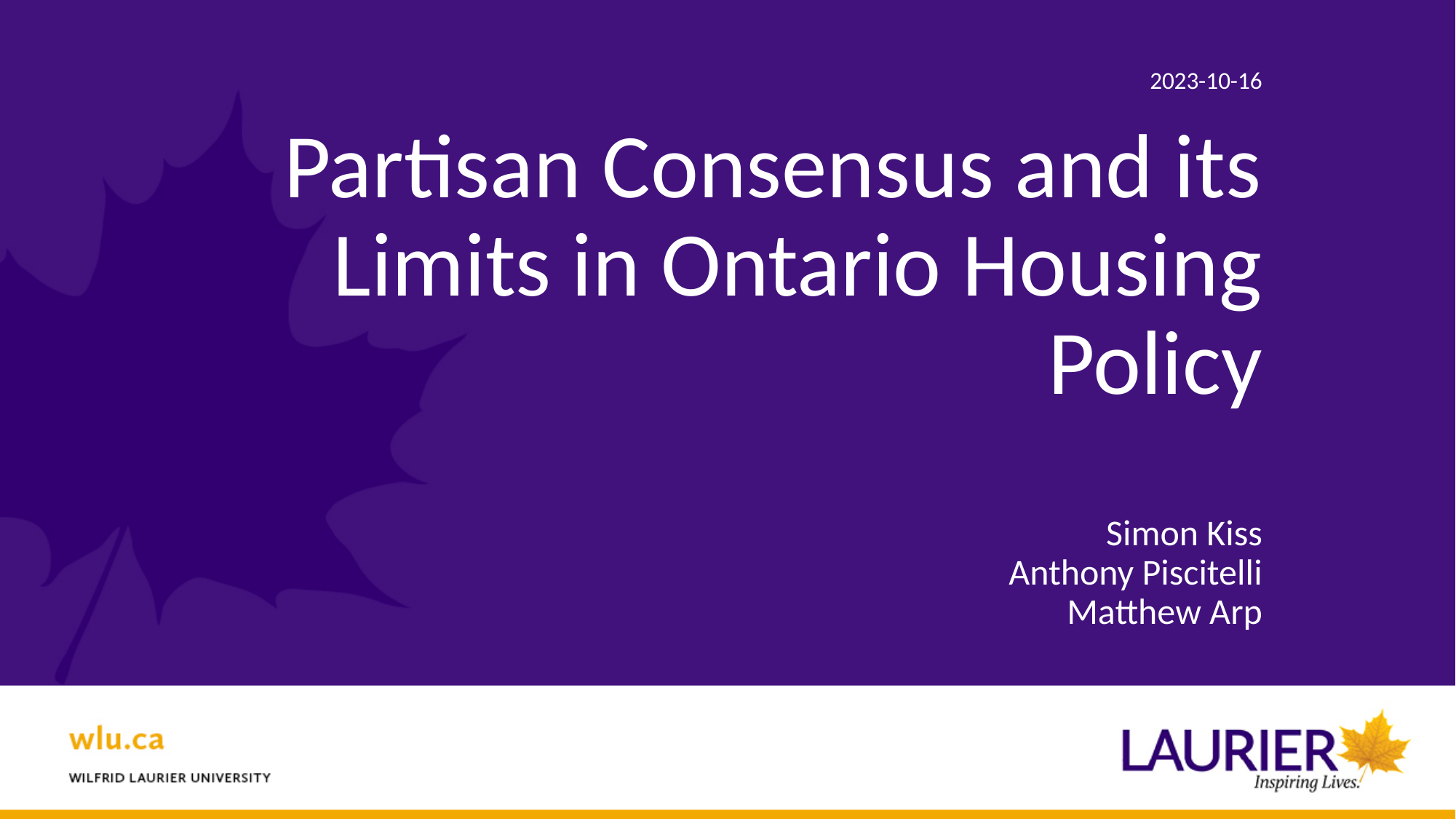

2023-10-16
# Partisan Consensus and its Limits in Ontario Housing Policy
Simon Kiss
Anthony Piscitelli
Matthew Arp